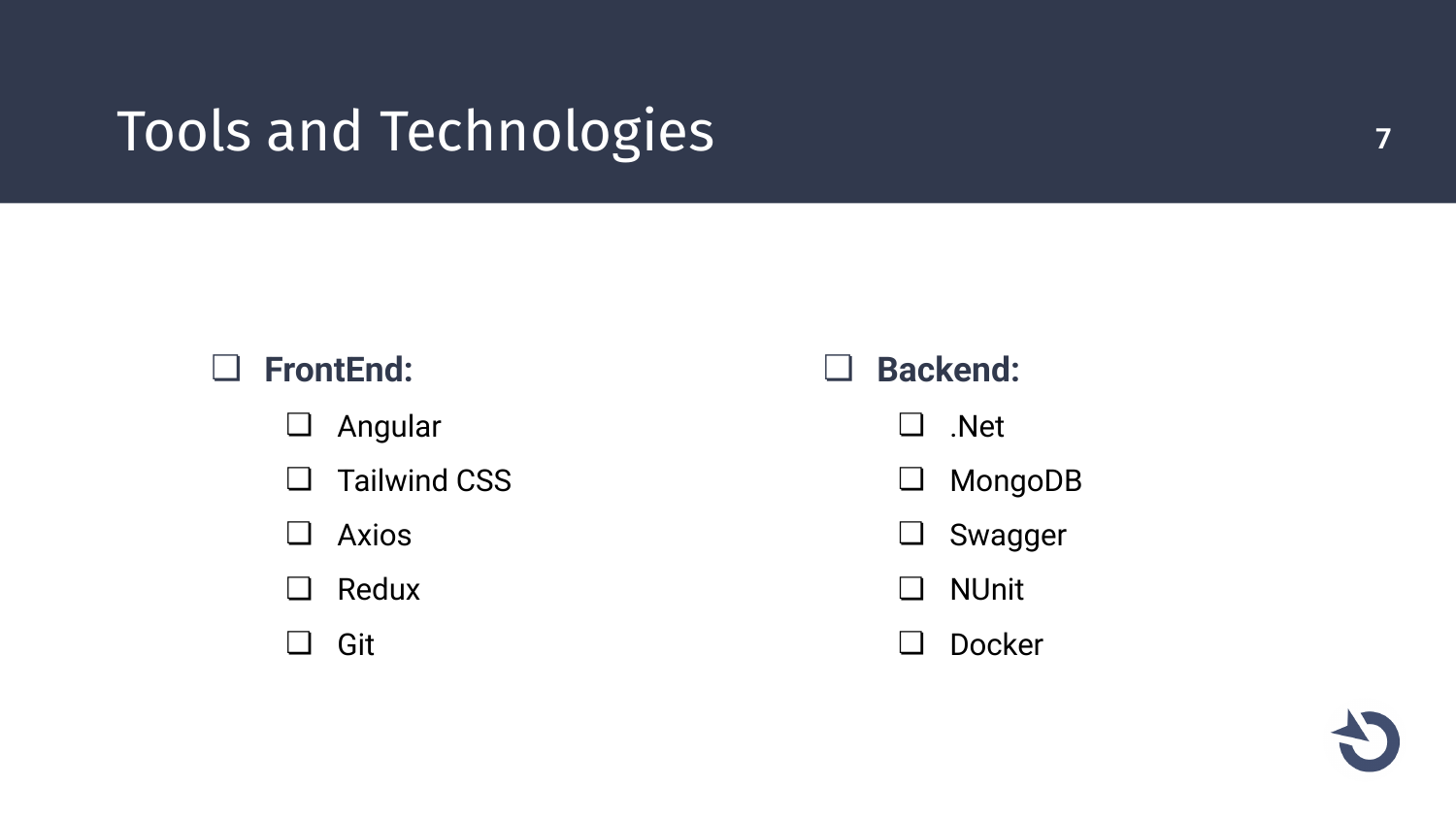

# Tools and Technologies
7
FrontEnd:
Angular
Tailwind CSS
Axios
Redux
Git

Backend:
.Net
MongoDB
Swagger
NUnit
Docker